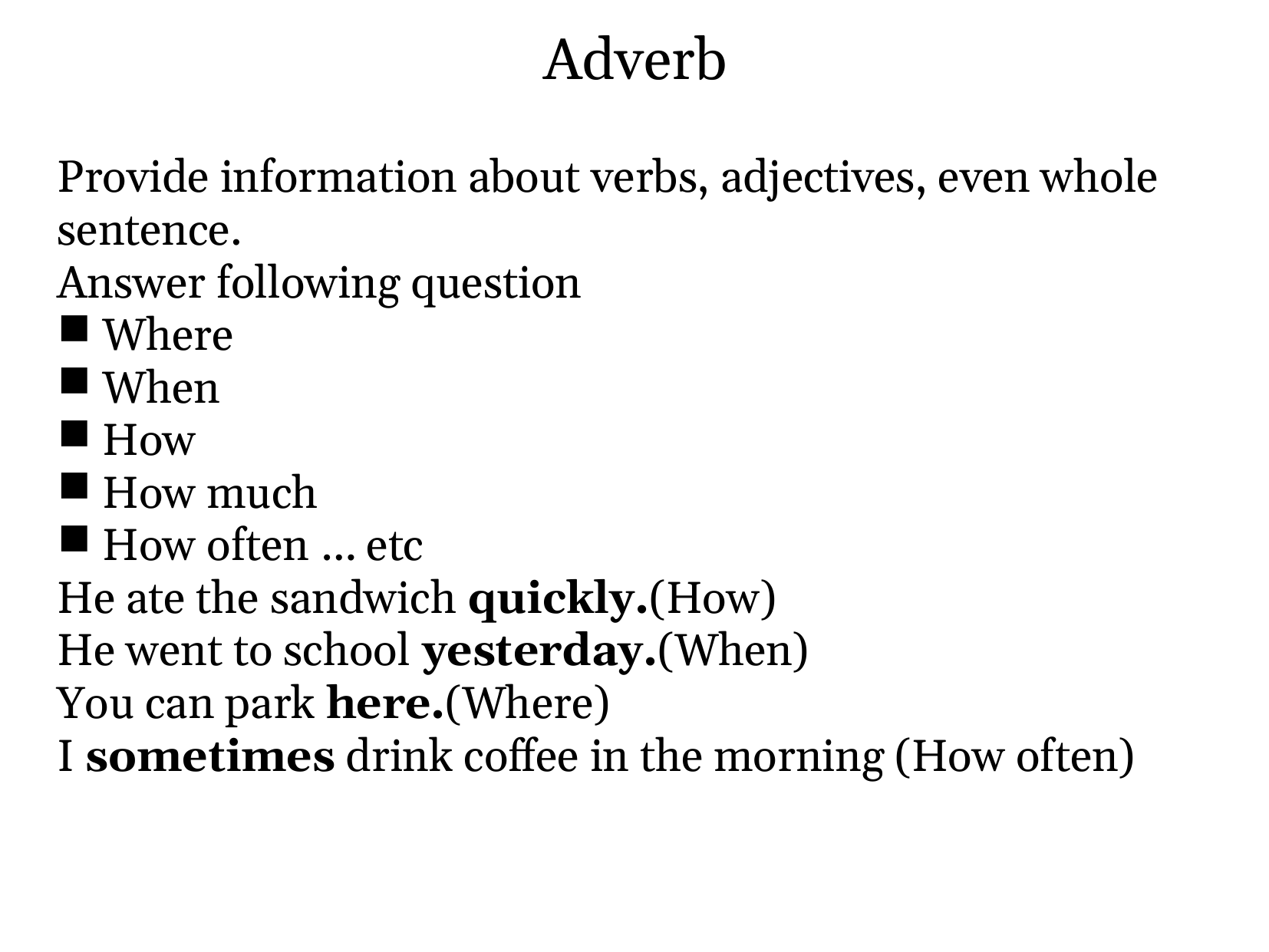

Adverb
Provide information about verbs, adjectives, even whole sentence.
Answer following question
 Where
 When
 How
 How much
 How often … etc
He ate the sandwich quickly.(How)
He went to school yesterday.(When)
You can park here.(Where)
I sometimes drink coffee in the morning (How often)